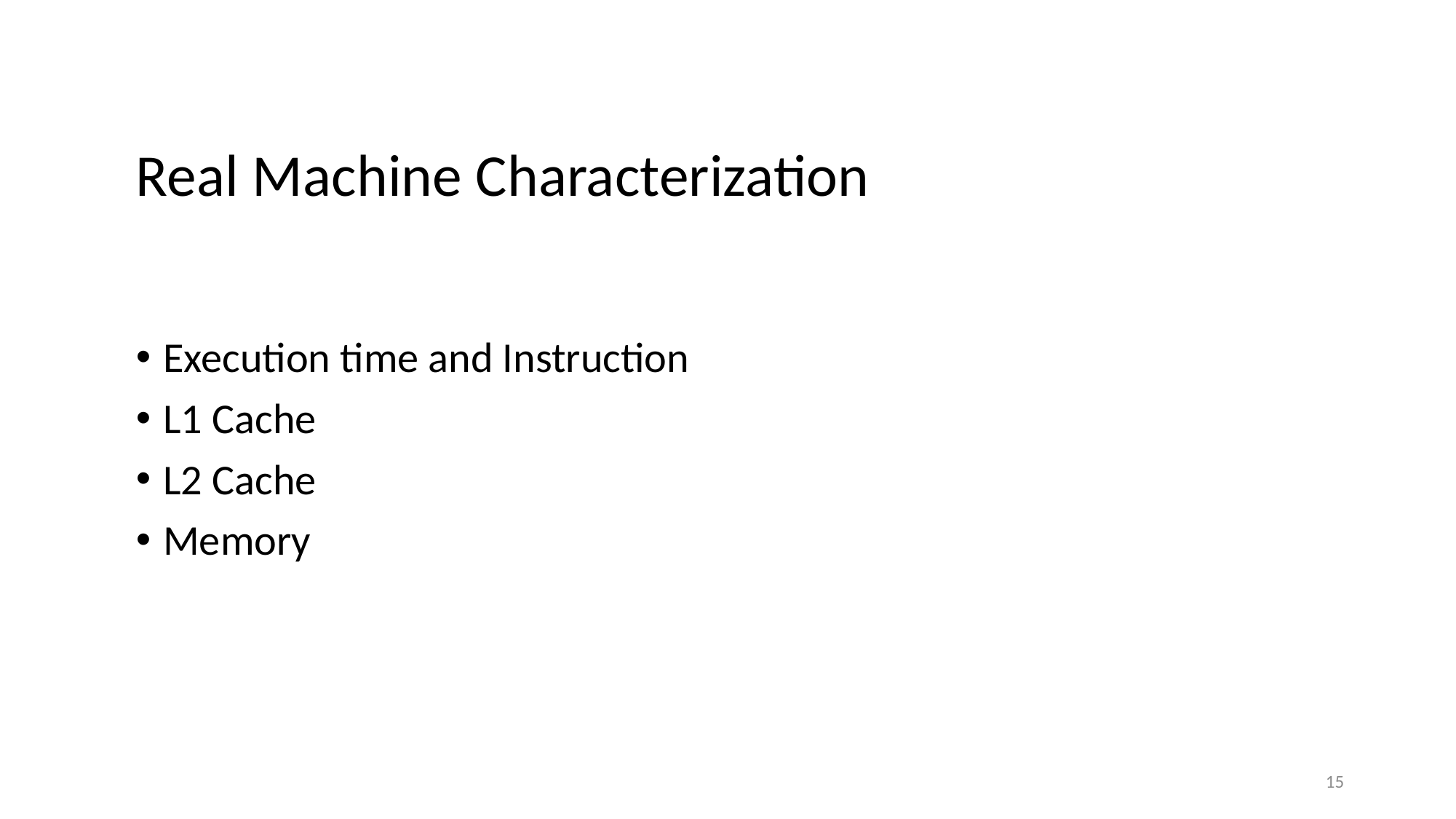

# Real Machine Characterization
Execution time and Instruction
L1 Cache
L2 Cache
Memory
15